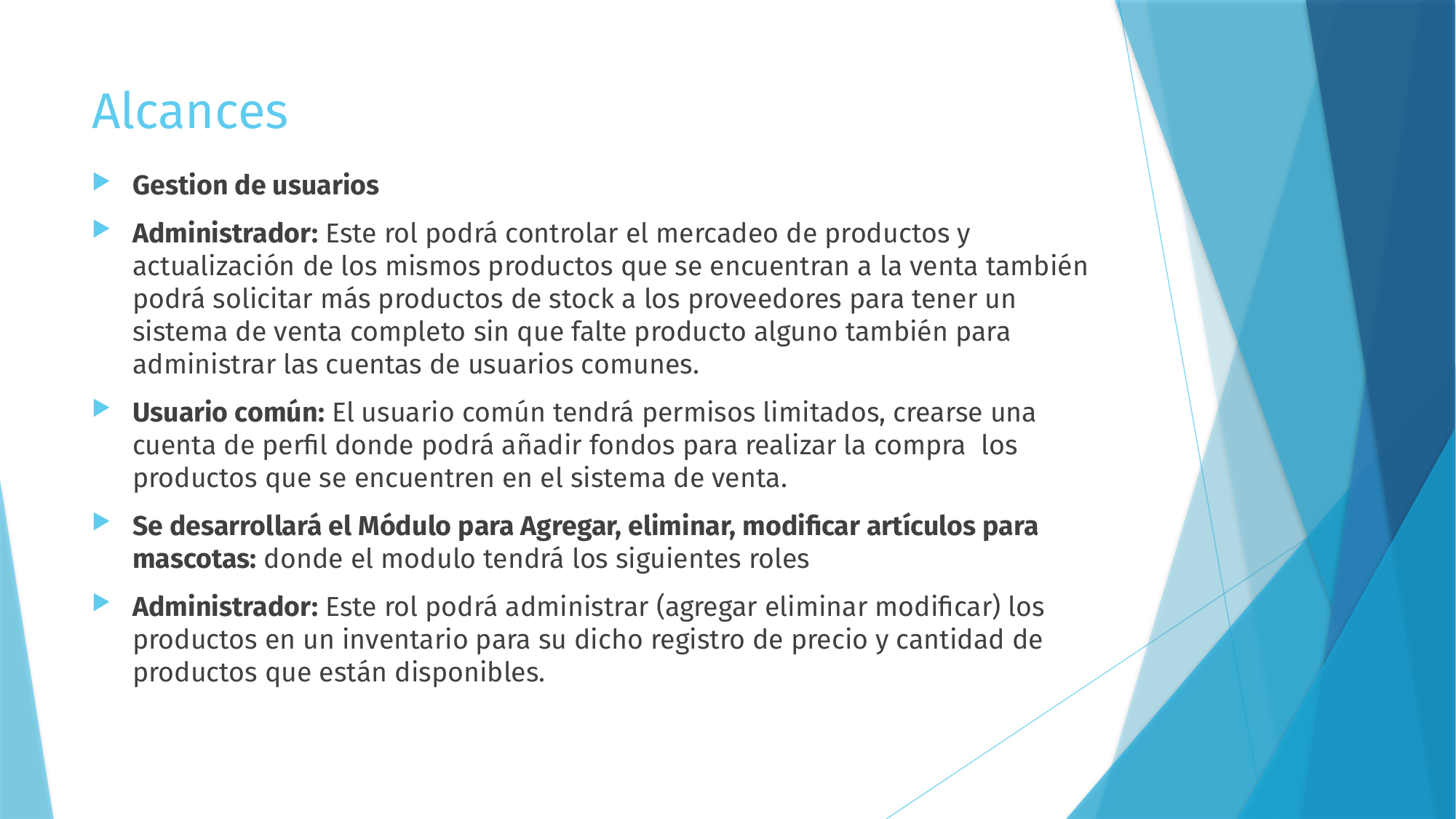

# Alcances
Gestion de usuarios
Administrador: Este rol podrá controlar el mercadeo de productos y actualización de los mismos productos que se encuentran a la venta también podrá solicitar más productos de stock a los proveedores para tener un sistema de venta completo sin que falte producto alguno también para administrar las cuentas de usuarios comunes.
Usuario común: El usuario común tendrá permisos limitados, crearse una cuenta de perfil donde podrá añadir fondos para realizar la compra  los productos que se encuentren en el sistema de venta.
Se desarrollará el Módulo para Agregar, eliminar, modificar artículos para mascotas: donde el modulo tendrá los siguientes roles
Administrador: Este rol podrá administrar (agregar eliminar modificar) los productos en un inventario para su dicho registro de precio y cantidad de productos que están disponibles.